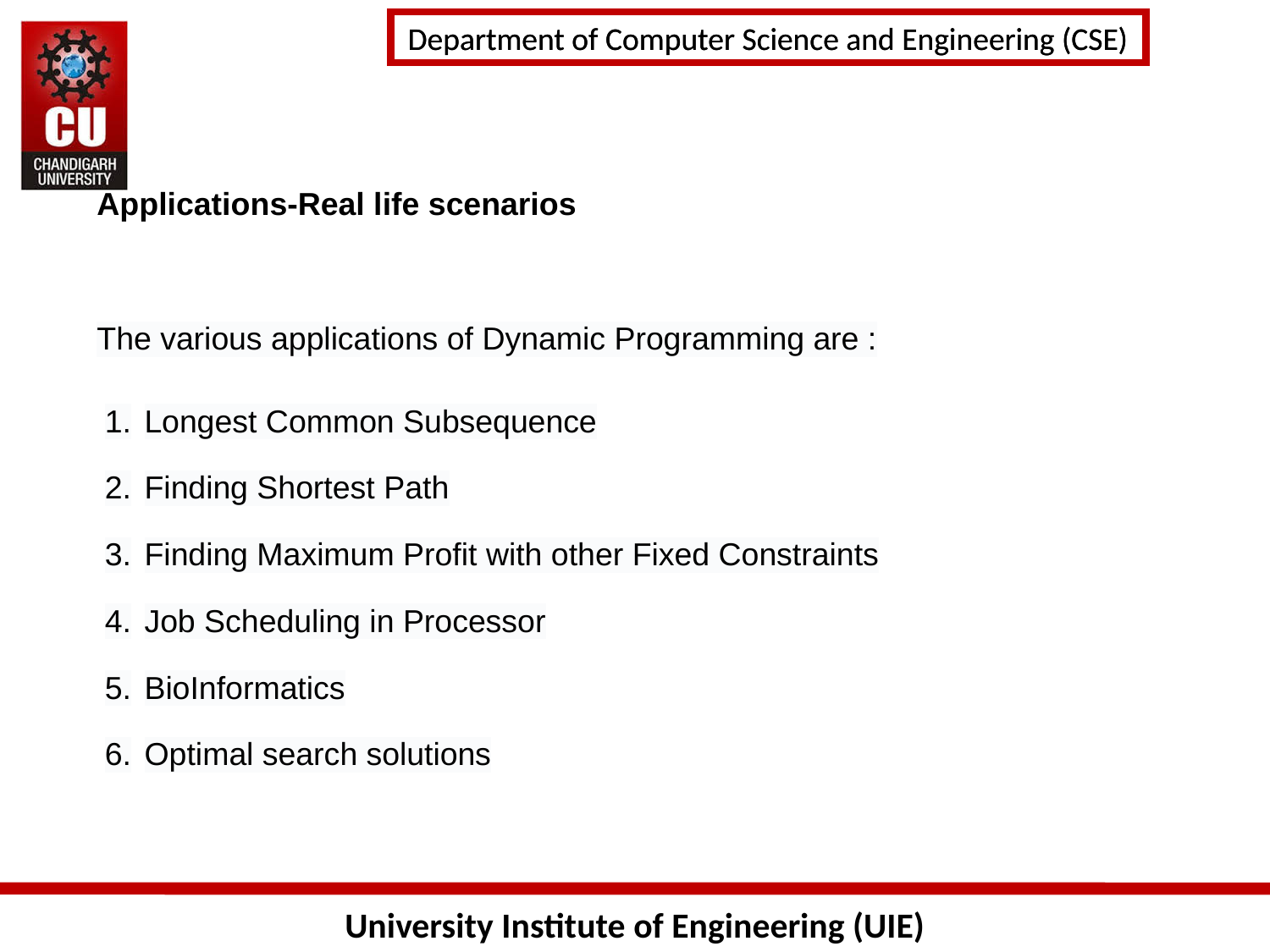

# Applications-Real life scenarios
The various applications of Dynamic Programming are :
Longest Common Subsequence
Finding Shortest Path
Finding Maximum Profit with other Fixed Constraints
Job Scheduling in Processor
BioInformatics
Optimal search solutions

91